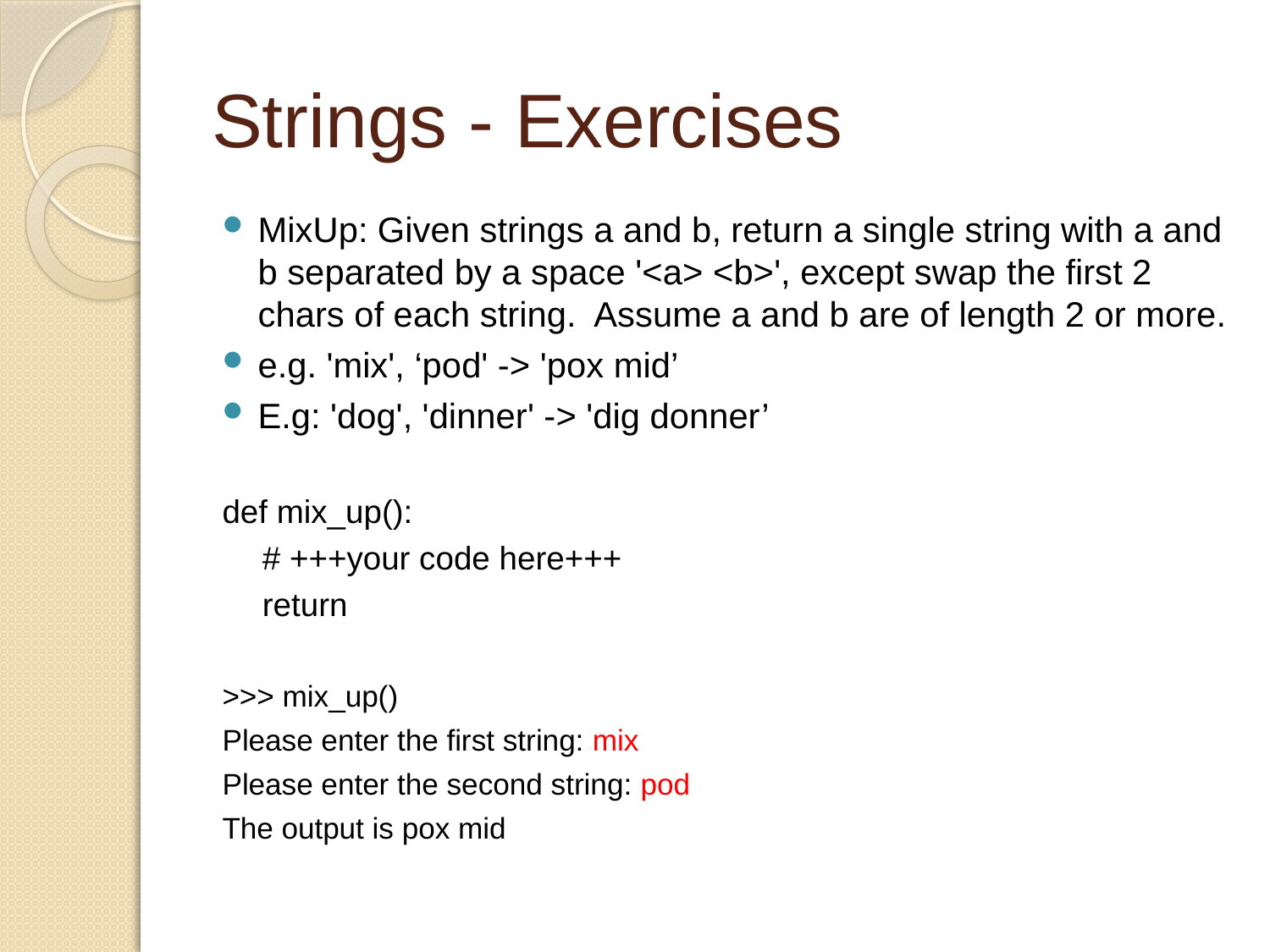

# Strings - Exercises
MixUp: Given strings a and b, return a single string with a and b separated by a space '<a> <b>', except swap the first 2 chars of each string.  Assume a and b are of length 2 or more.
e.g. 'mix', ‘pod' -> 'pox mid’
E.g: 'dog', 'dinner' -> 'dig donner’

def mix_up():
# +++your code here+++
return

>>> mix_up()
Please enter the first string: mix
Please enter the second string: pod
The output is pox mid